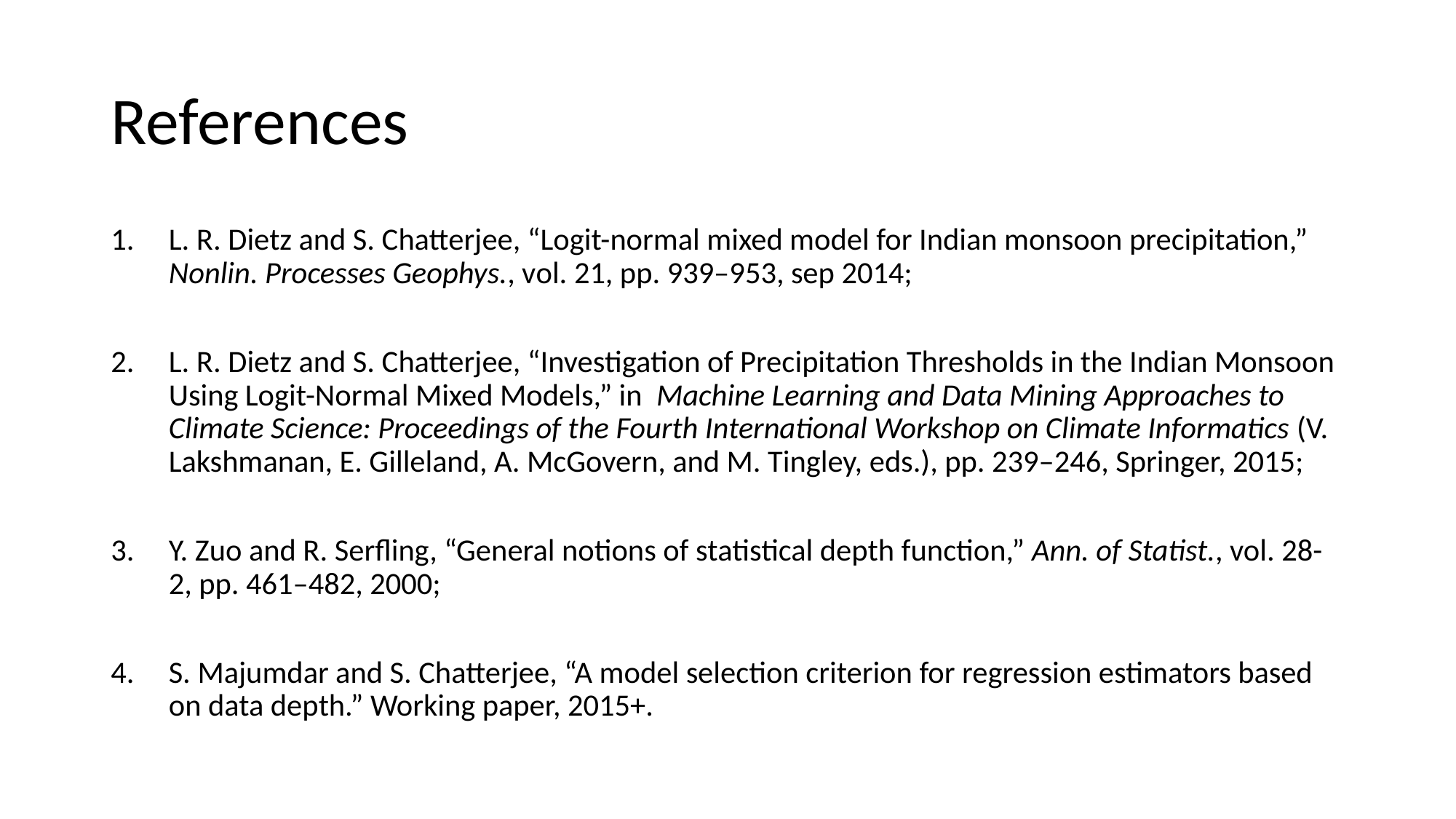

# References
L. R. Dietz and S. Chatterjee, “Logit-normal mixed model for Indian monsoon precipitation,” Nonlin. Processes Geophys., vol. 21, pp. 939–953, sep 2014;

L. R. Dietz and S. Chatterjee, “Investigation of Precipitation Thresholds in the Indian Monsoon Using Logit-Normal Mixed Models,” in  Machine Learning and Data Mining Approaches to Climate Science: Proceedings of the Fourth International Workshop on Climate Informatics (V. Lakshmanan, E. Gilleland, A. McGovern, and M. Tingley, eds.), pp. 239–246, Springer, 2015;

Y. Zuo and R. Serfling, “General notions of statistical depth function,” Ann. of Statist., vol. 28-2, pp. 461–482, 2000;

S. Majumdar and S. Chatterjee, “A model selection criterion for regression estimators based on data depth.” Working paper, 2015+.